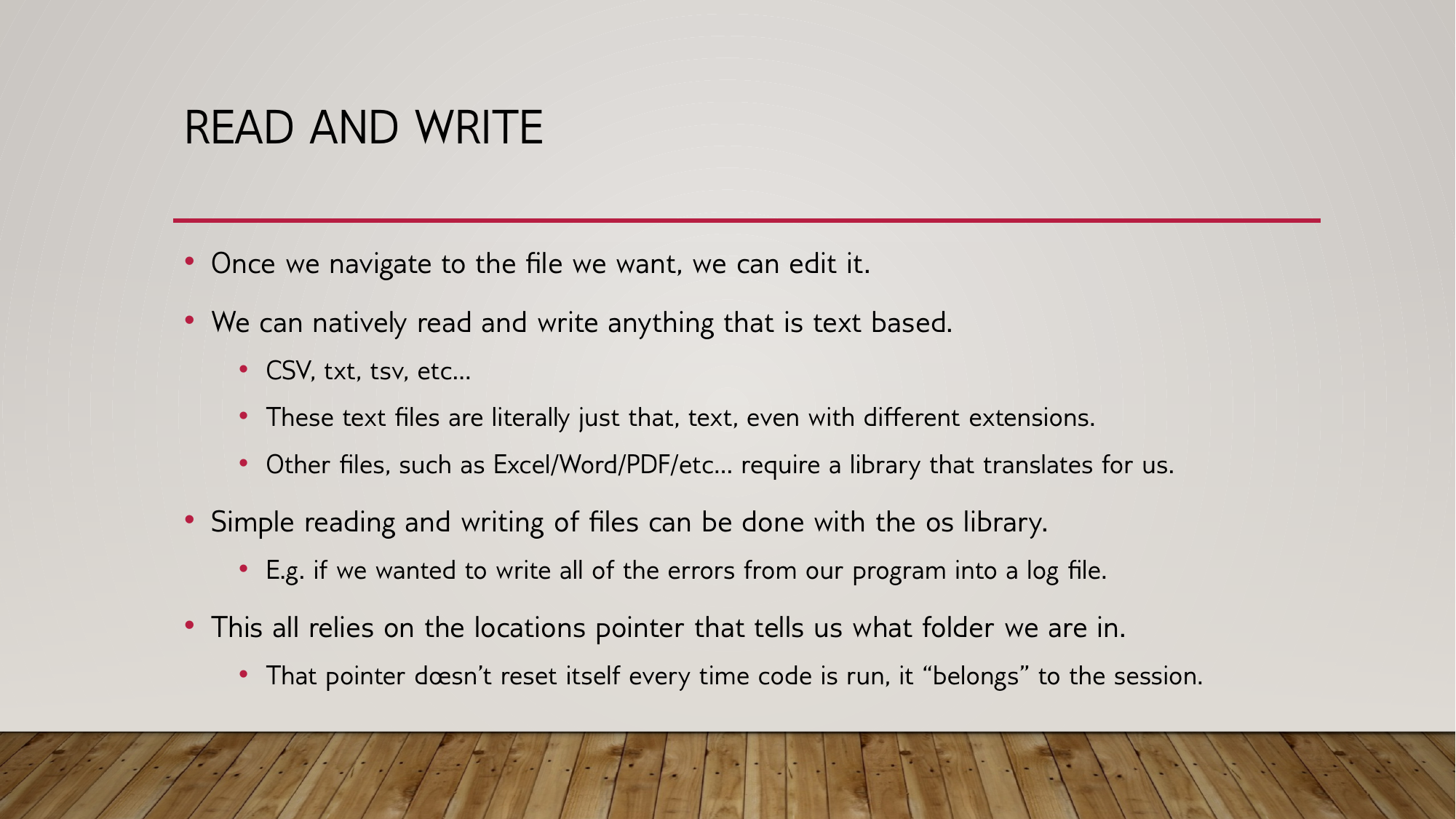

# Read and Write
Once we navigate to the file we want, we can edit it.
We can natively read and write anything that is text based.
CSV, txt, tsv, etc…
These text files are literally just that, text, even with different extensions.
Other files, such as Excel/Word/PDF/etc… require a library that translates for us.
Simple reading and writing of files can be done with the os library.
E.g. if we wanted to write all of the errors from our program into a log file.
This all relies on the locations pointer that tells us what folder we are in.
That pointer doesn’t reset itself every time code is run, it “belongs” to the session.